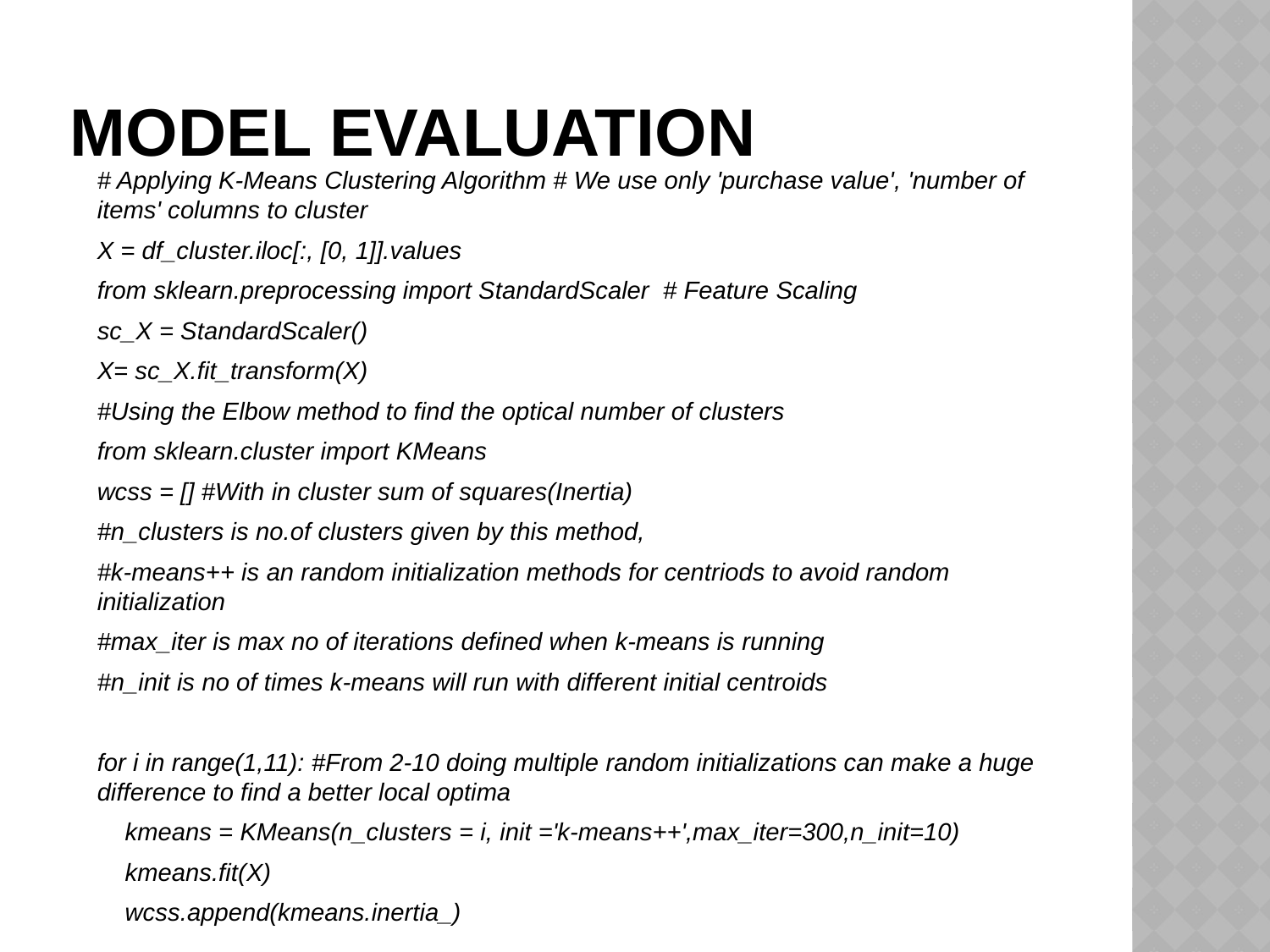

# Model Evaluation
# Applying K-Means Clustering Algorithm # We use only 'purchase value', 'number of items' columns to cluster
X = df_cluster.iloc[:, [0, 1]].values
from sklearn.preprocessing import StandardScaler  # Feature Scaling
sc_X = StandardScaler()
X= sc_X.fit_transform(X)
#Using the Elbow method to find the optical number of clusters
from sklearn.cluster import KMeans
wcss = [] #With in cluster sum of squares(Inertia)
#n_clusters is no.of clusters given by this method,
#k-means++ is an random initialization methods for centriods to avoid random initialization
#max_iter is max no of iterations defined when k-means is running
#n_init is no of times k-means will run with different initial centroids

for i in range(1,11): #From 2-10 doing multiple random initializations can make a huge difference to find a better local optima
    kmeans = KMeans(n_clusters = i, init ='k-means++',max_iter=300,n_init=10)
    kmeans.fit(X)
    wcss.append(kmeans.inertia_)